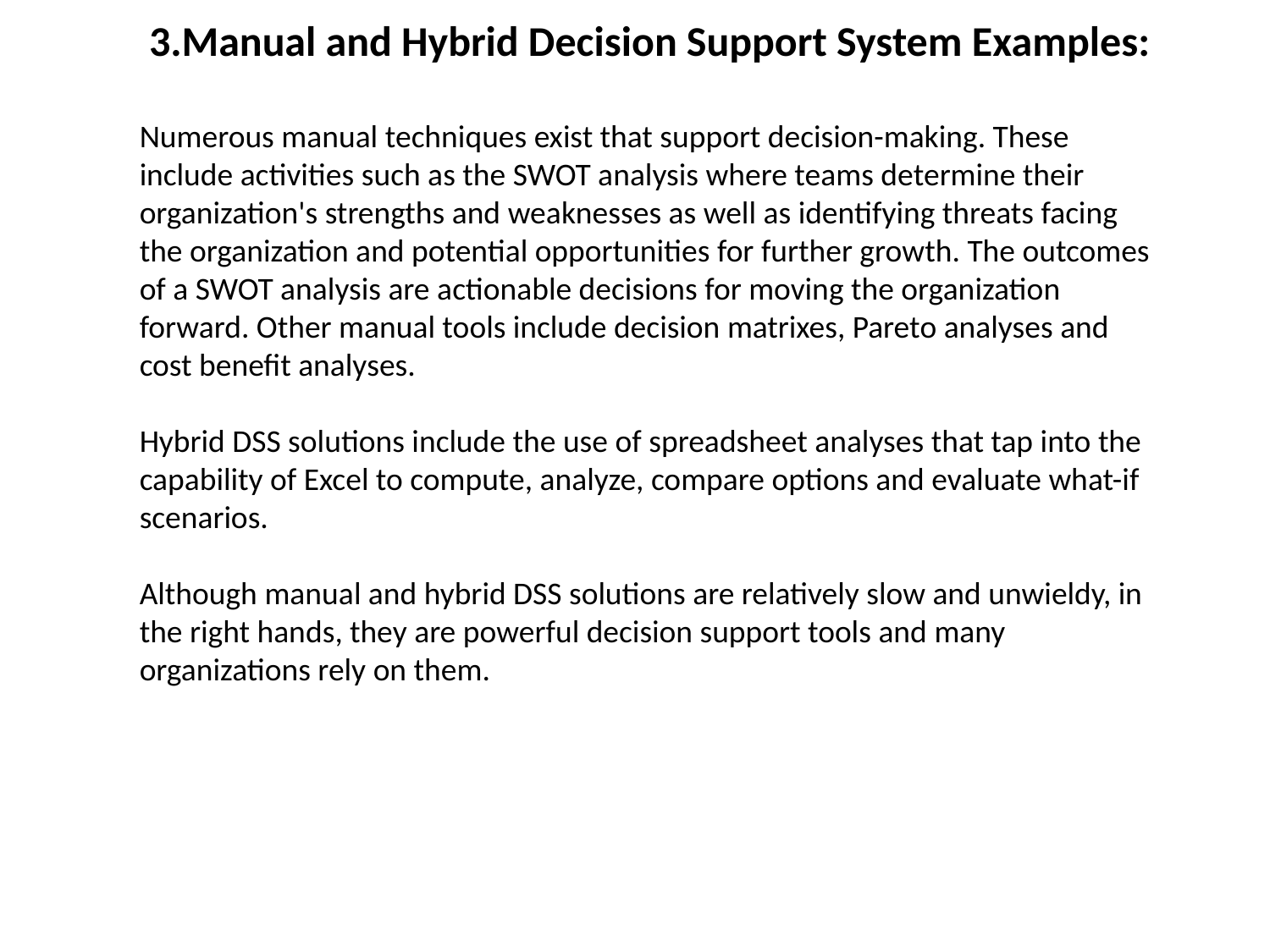

3.Manual and Hybrid Decision Support System Examples:

Numerous manual techniques exist that support decision-making. These include activities such as the SWOT analysis where teams determine their organization's strengths and weaknesses as well as identifying threats facing the organization and potential opportunities for further growth. The outcomes of a SWOT analysis are actionable decisions for moving the organization forward. Other manual tools include decision matrixes, Pareto analyses and cost benefit analyses.

Hybrid DSS solutions include the use of spreadsheet analyses that tap into the capability of Excel to compute, analyze, compare options and evaluate what-if scenarios.

Although manual and hybrid DSS solutions are relatively slow and unwieldy, in the right hands, they are powerful decision support tools and many organizations rely on them.